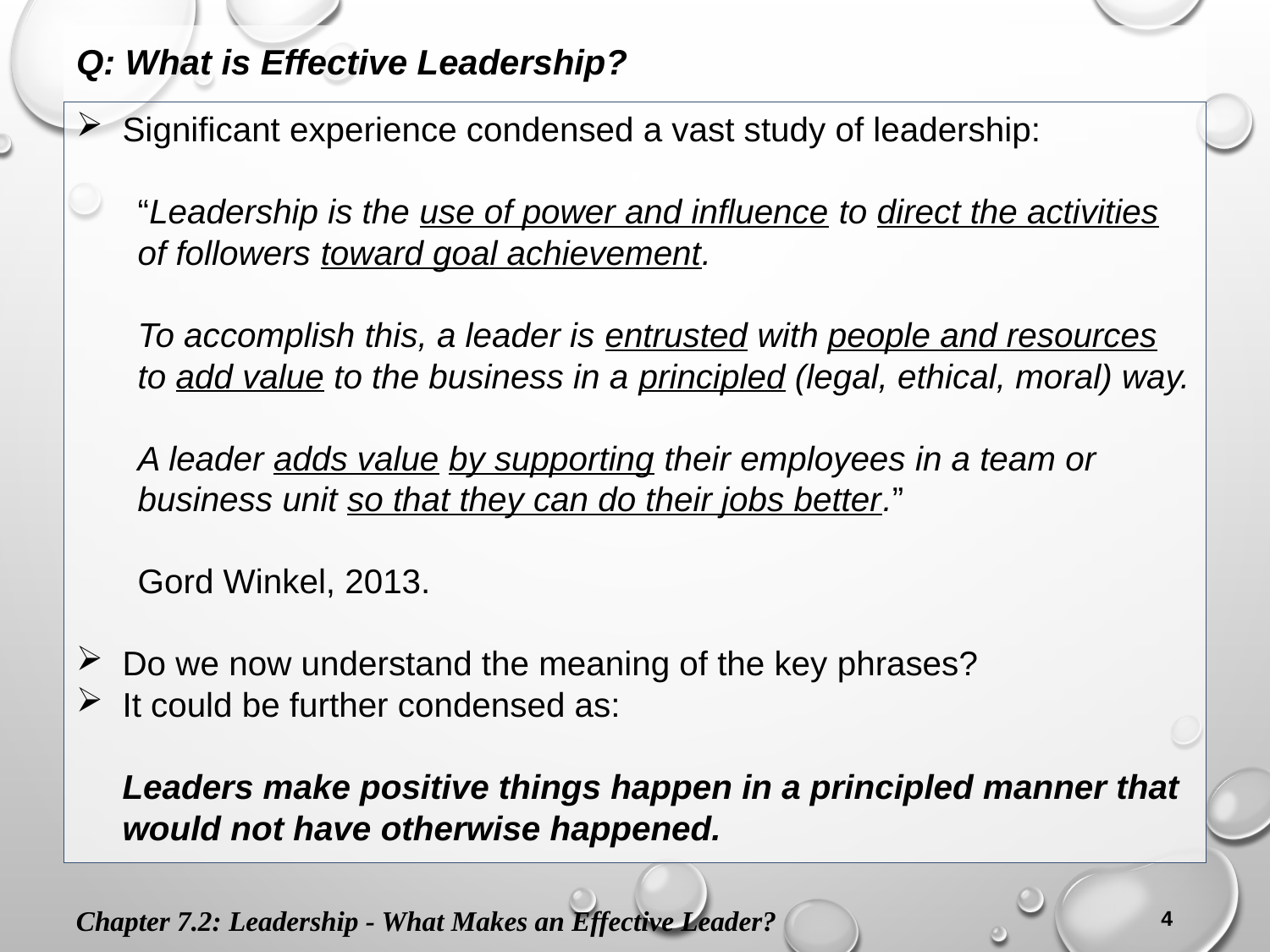

Q: What is Effective Leadership?
Significant experience condensed a vast study of leadership:

“Leadership is the use of power and influence to direct the activities of followers toward goal achievement.

To accomplish this, a leader is entrusted with people and resources to add value to the business in a principled (legal, ethical, moral) way.

A leader adds value by supporting their employees in a team or business unit so that they can do their jobs better.”

Gord Winkel, 2013.

Do we now understand the meaning of the key phrases?
It could be further condensed as:
Leaders make positive things happen in a principled manner that would not have otherwise happened.
Chapter 7.2: Leadership - What Makes an Effective Leader?
4